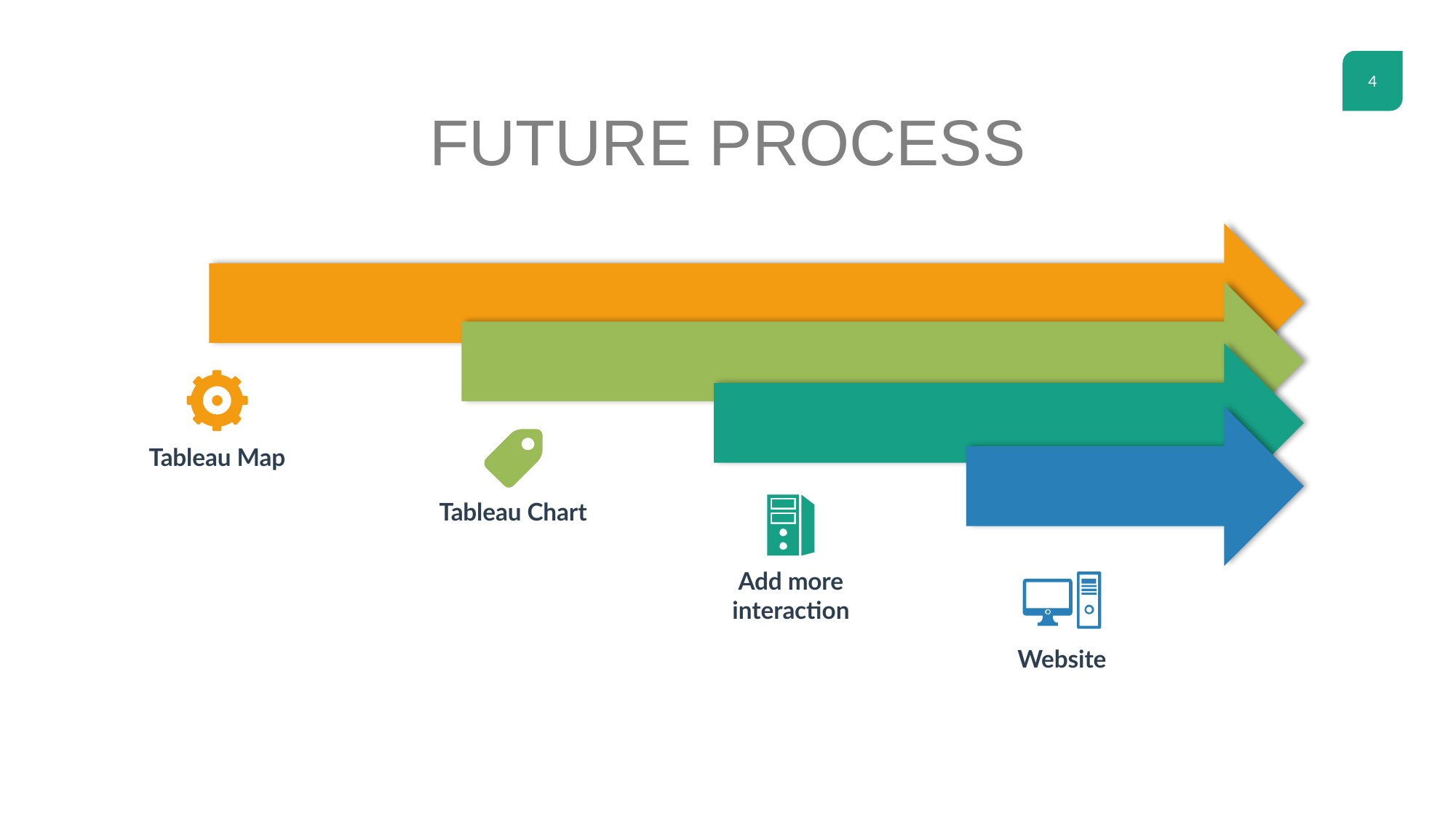

FUTURE PROCESS

Tableau Map
Tableau Chart

Add more interaction

Website